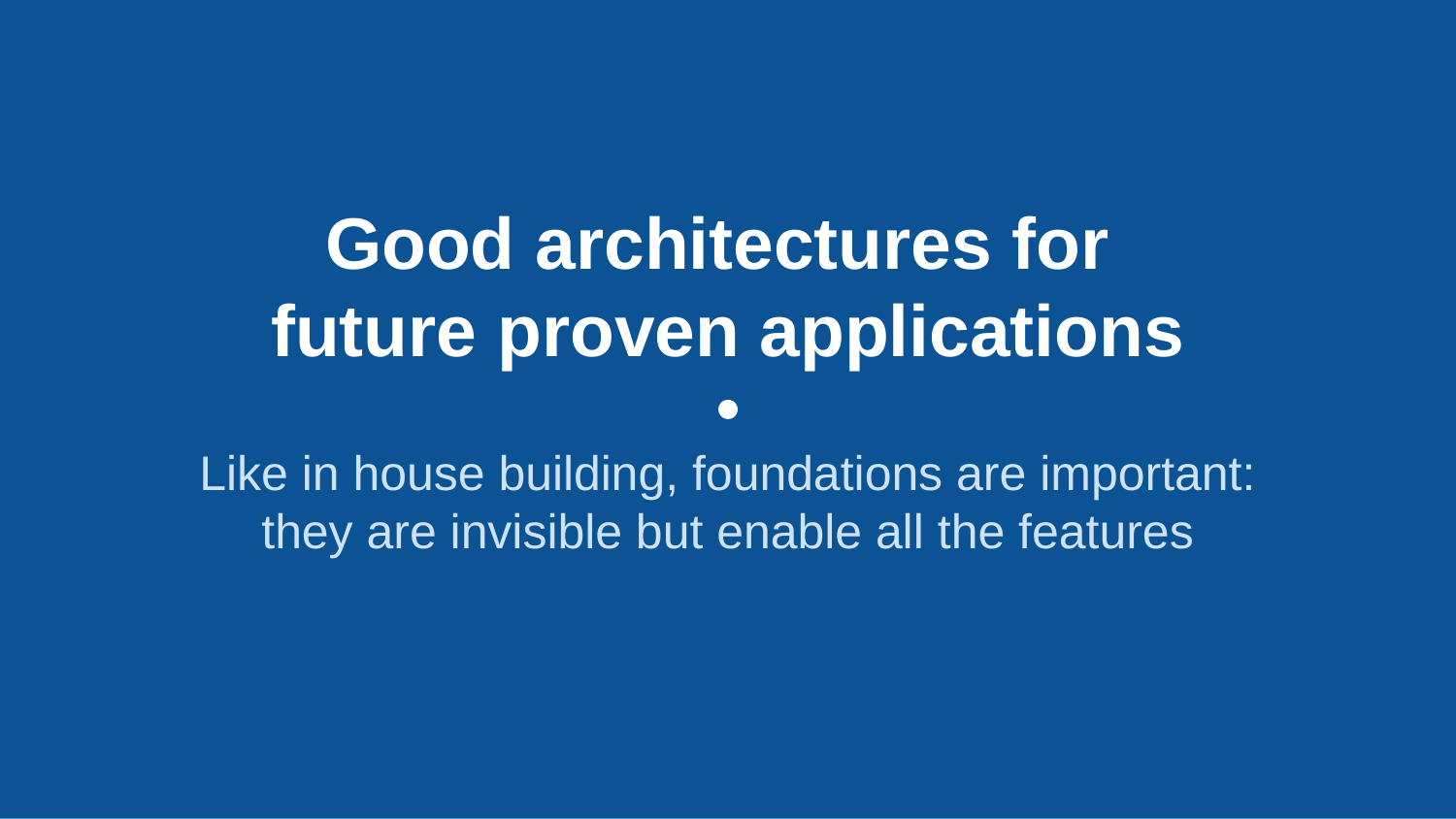

# Good architectures for
future proven applications
Like in house building, foundations are important: they are invisible but enable all the features